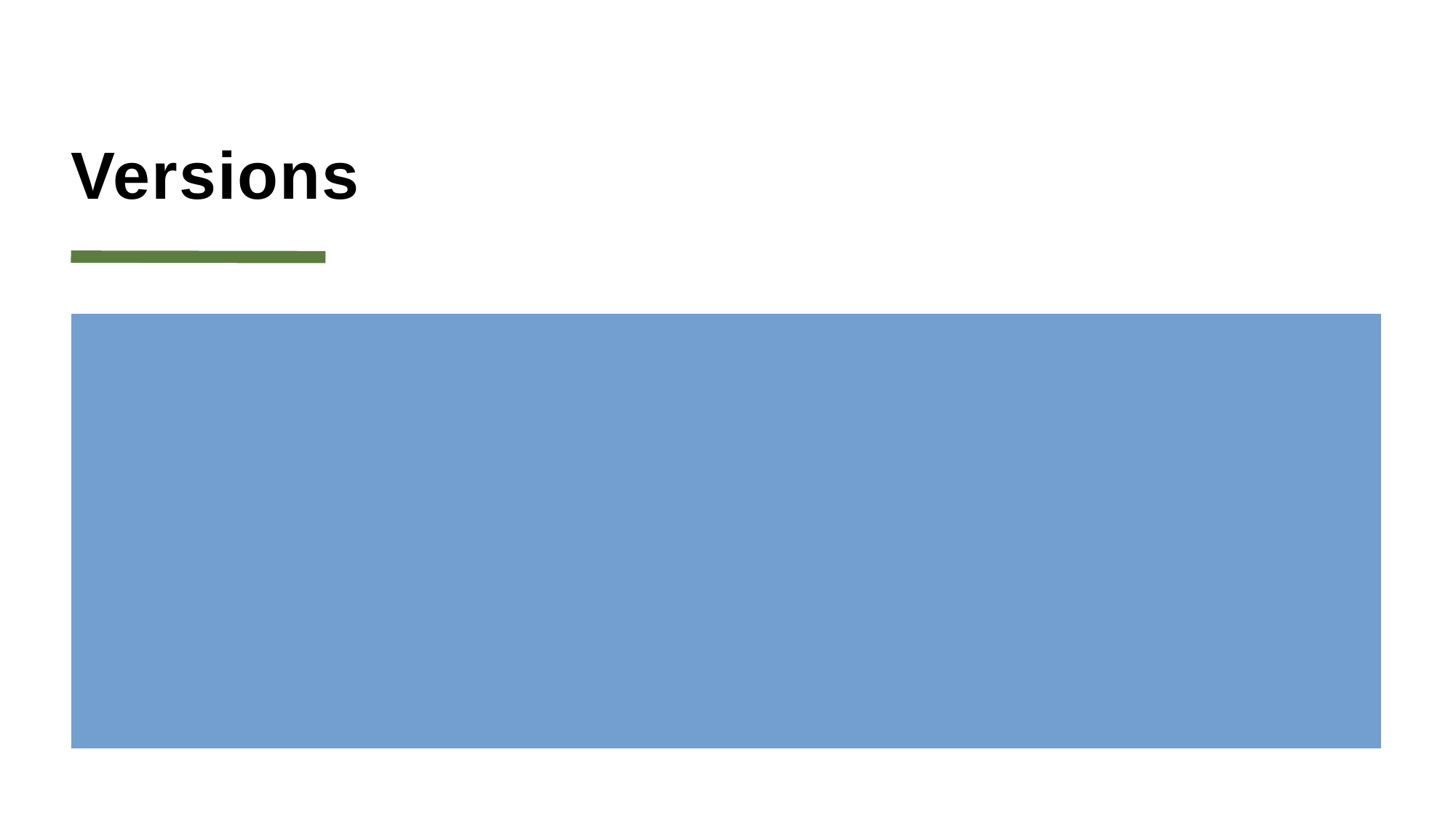

# Versions
C++ 17 most commonly used, but it is major improvement over c++11
C++20 …picking up
C++  23 preview release…